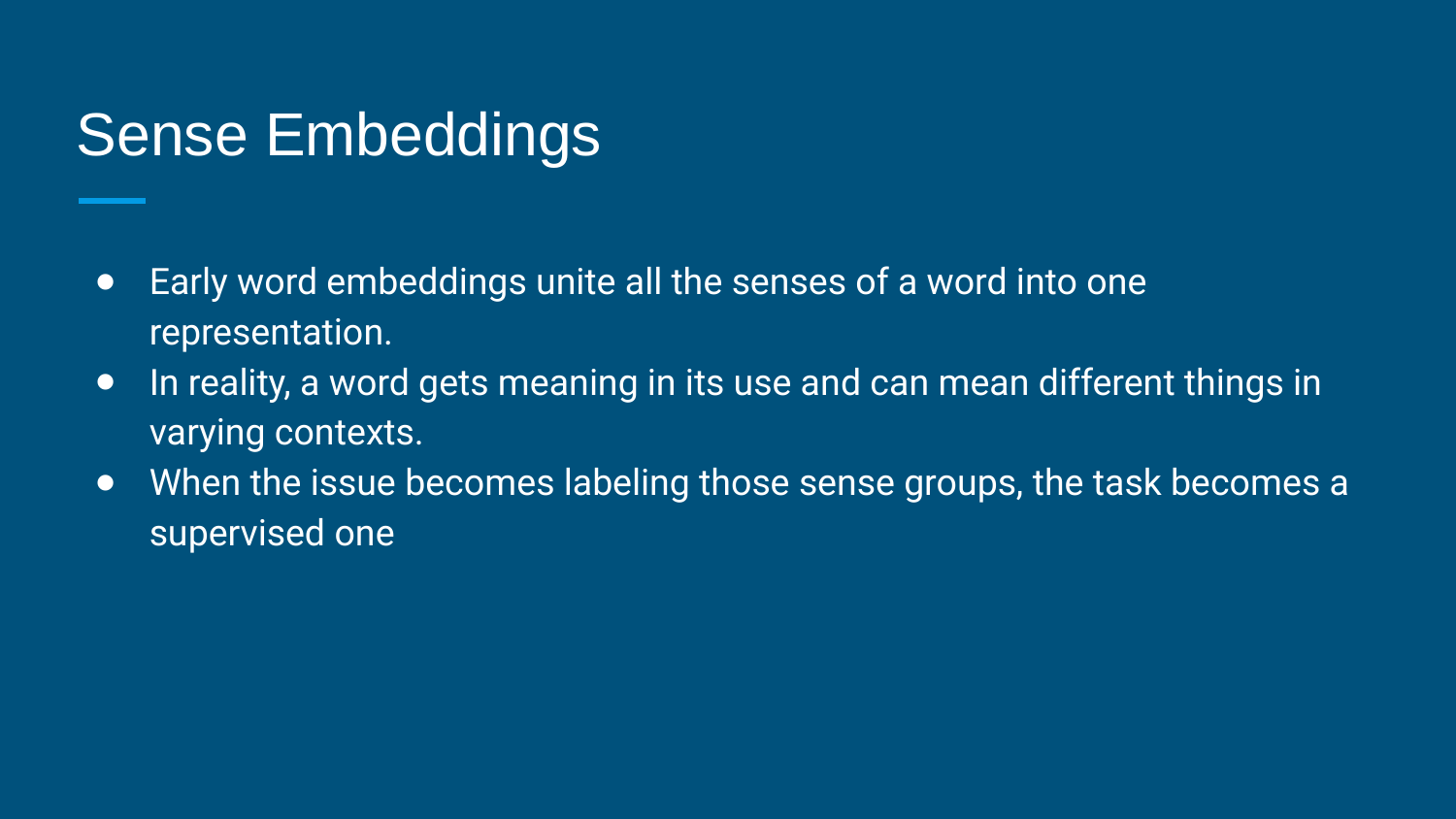

# Sense Embeddings
Early word embeddings unite all the senses of a word into one representation.
In reality, a word gets meaning in its use and can mean different things in varying contexts.
When the issue becomes labeling those sense groups, the task becomes a supervised one